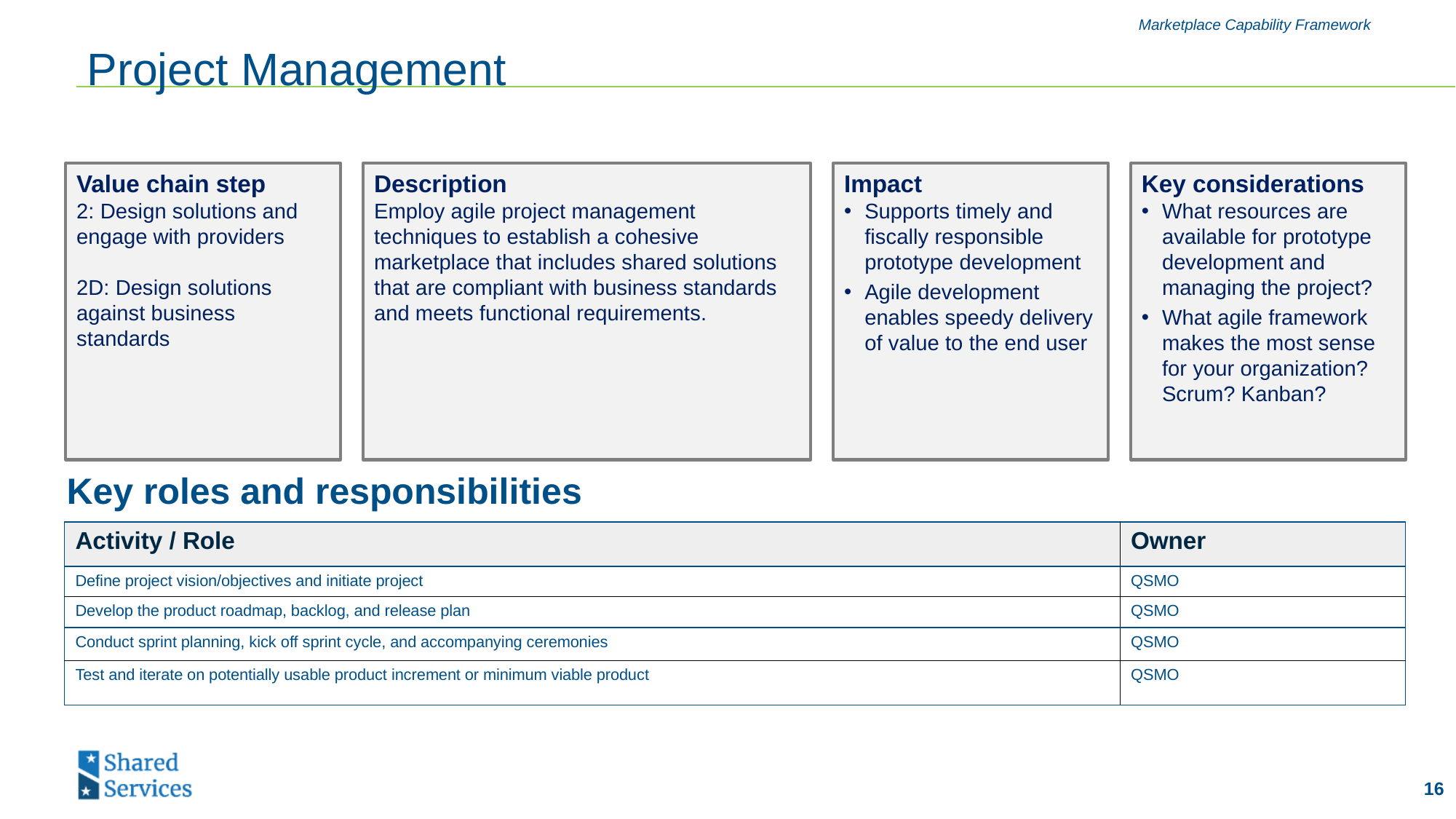

Marketplace Capability Framework
# Project Management
Value chain step
2: Design solutions and engage with providers

2D: Design solutions against business standards
Description
Employ agile project management techniques to establish a cohesive marketplace that includes shared solutions that are compliant with business standards and meets functional requirements.
Impact
Supports timely and fiscally responsible prototype development
Agile development enables speedy delivery of value to the end user

Key considerations
What resources are available for prototype development and managing the project?
What agile framework makes the most sense for your organization? Scrum? Kanban?
Key roles and responsibilities
| Activity / Role | Owner |
| --- | --- |
| Define project vision/objectives and initiate project | QSMO |
| Develop the product roadmap, backlog, and release plan | QSMO |
| Conduct sprint planning, kick off sprint cycle, and accompanying ceremonies | QSMO |
| Test and iterate on potentially usable product increment or minimum viable product | QSMO |
16